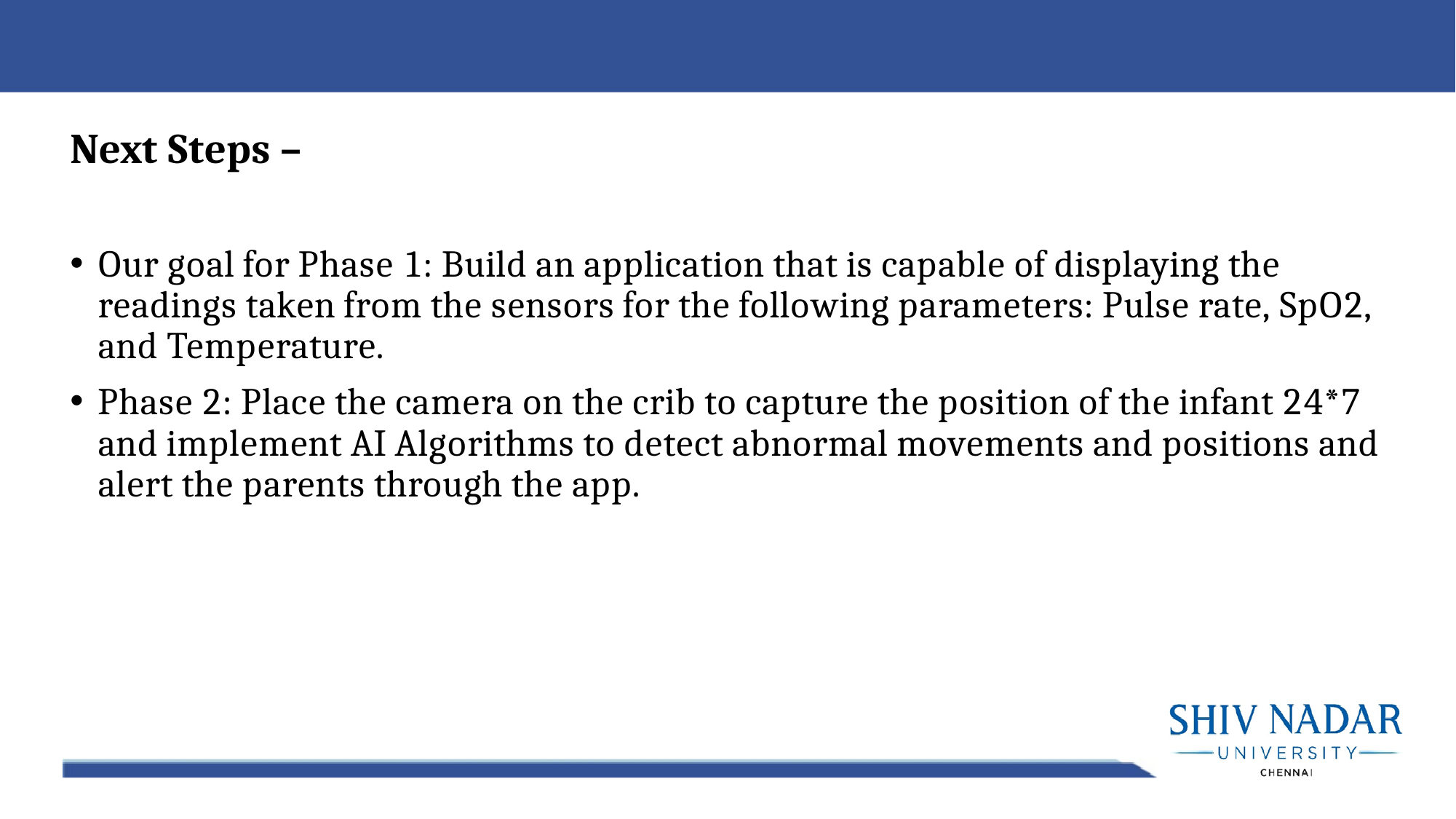

Next Steps –

Our goal for Phase 1: Build an application that is capable of displaying the readings taken from the sensors for the following parameters: Pulse rate, SpO2, and Temperature.
Phase 2: Place the camera on the crib to capture the position of the infant 24*7 and implement AI Algorithms to detect abnormal movements and positions and alert the parents through the app.